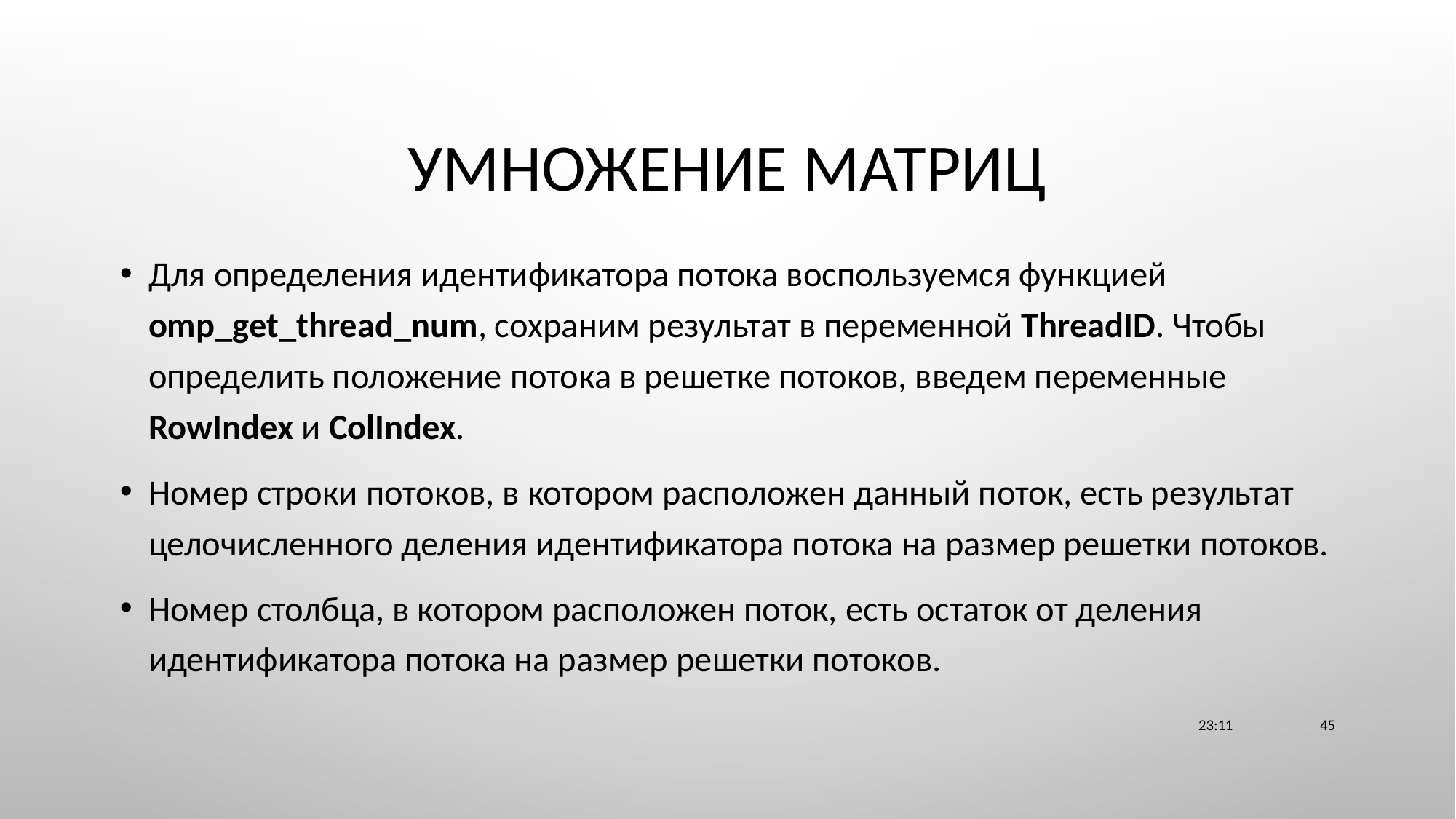

# Умножение матриц
Для определения идентификатора потока воспользуемся функцией omp_get_thread_num, сохраним результат в переменной ThreadID. Чтобы определить положение потока в решетке потоков, введем переменные RowIndex и ColIndex.
Номер строки потоков, в котором расположен данный поток, есть результат целочисленного деления идентификатора потока на размер решетки потоков.
Номер столбца, в котором расположен поток, есть остаток от деления идентификатора потока на размер решетки потоков.
23:11
45